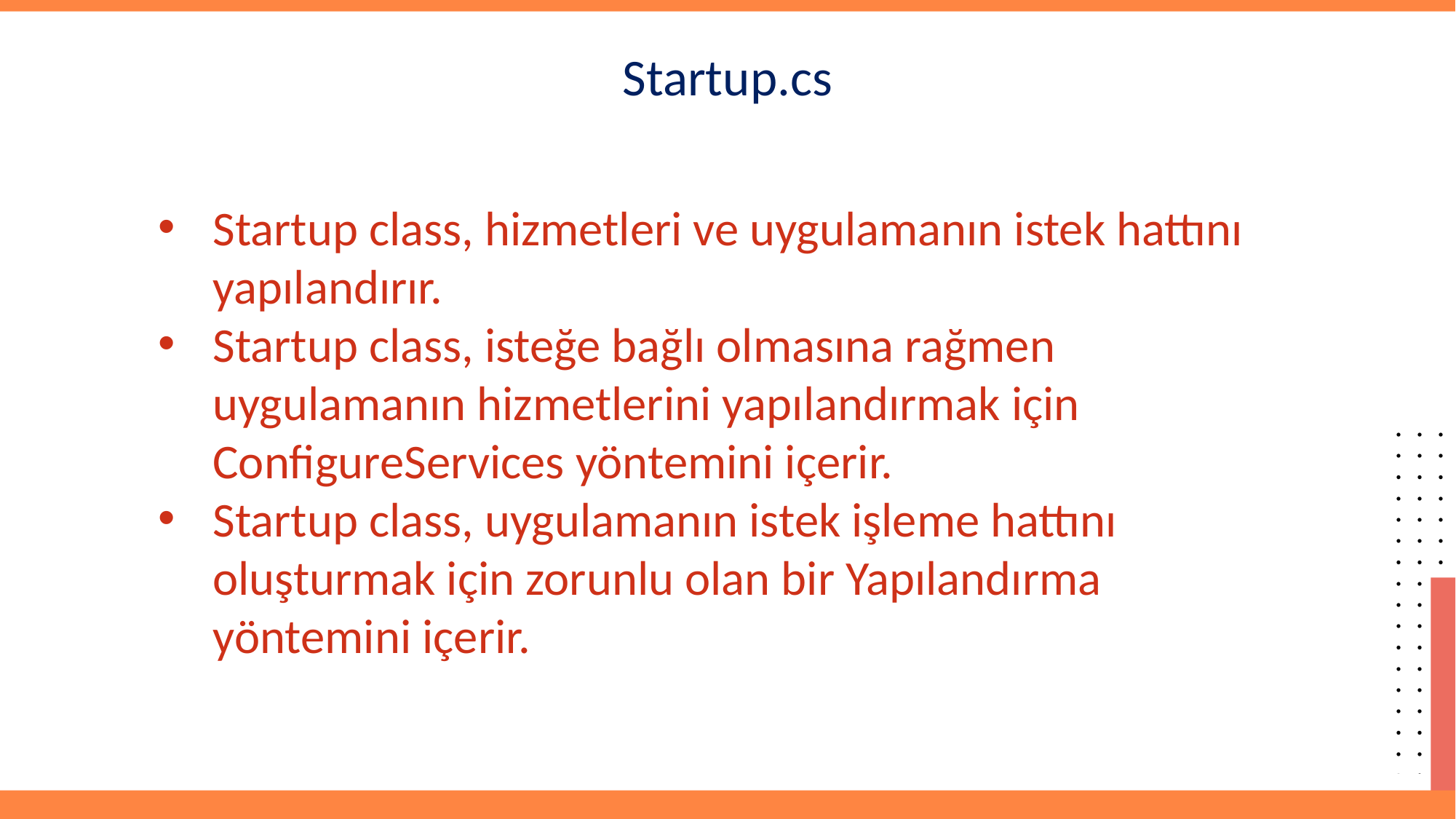

Startup.cs
Startup class, hizmetleri ve uygulamanın istek hattını yapılandırır.
Startup class, isteğe bağlı olmasına rağmen uygulamanın hizmetlerini yapılandırmak için ConfigureServices yöntemini içerir.
Startup class, uygulamanın istek işleme hattını oluşturmak için zorunlu olan bir Yapılandırma yöntemini içerir.